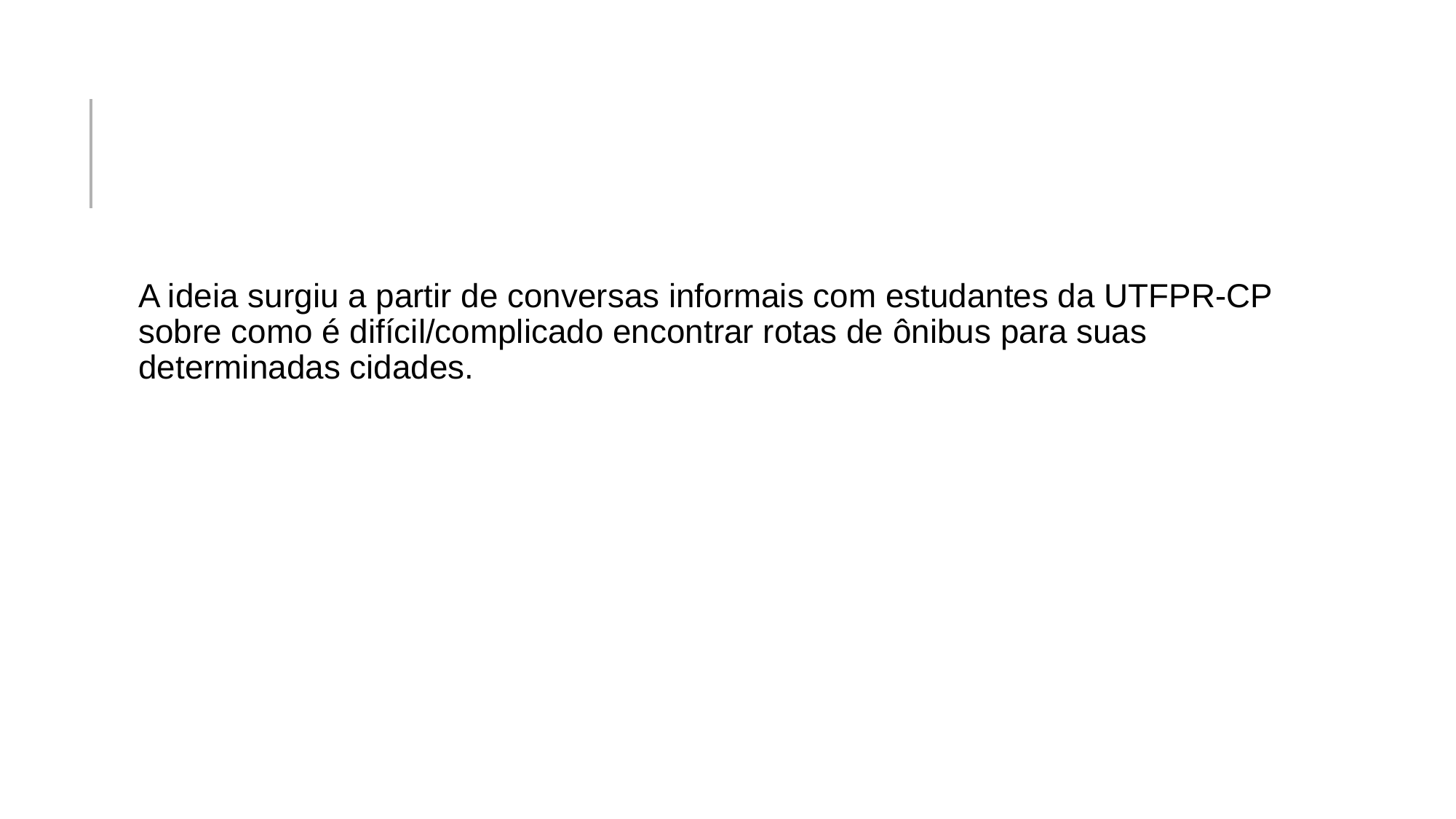

#
A ideia surgiu a partir de conversas informais com estudantes da UTFPR-CP sobre como é difícil/complicado encontrar rotas de ônibus para suas determinadas cidades.